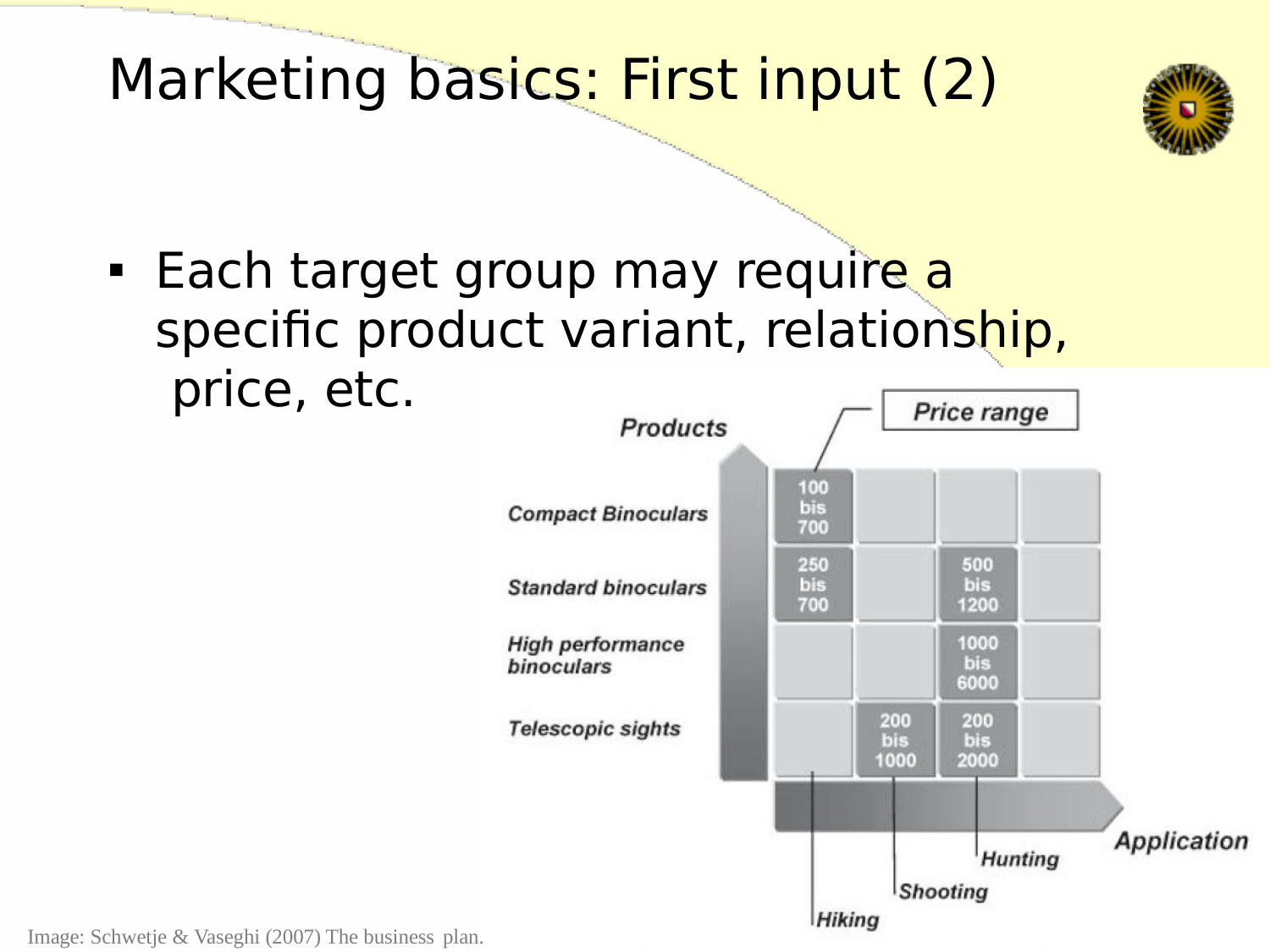

# Marketing basics: First input (2)
Each target group may require a  specific product variant, relationship,  price, etc.

Image: Schwetje & Vaseghi (2007) The business plan.